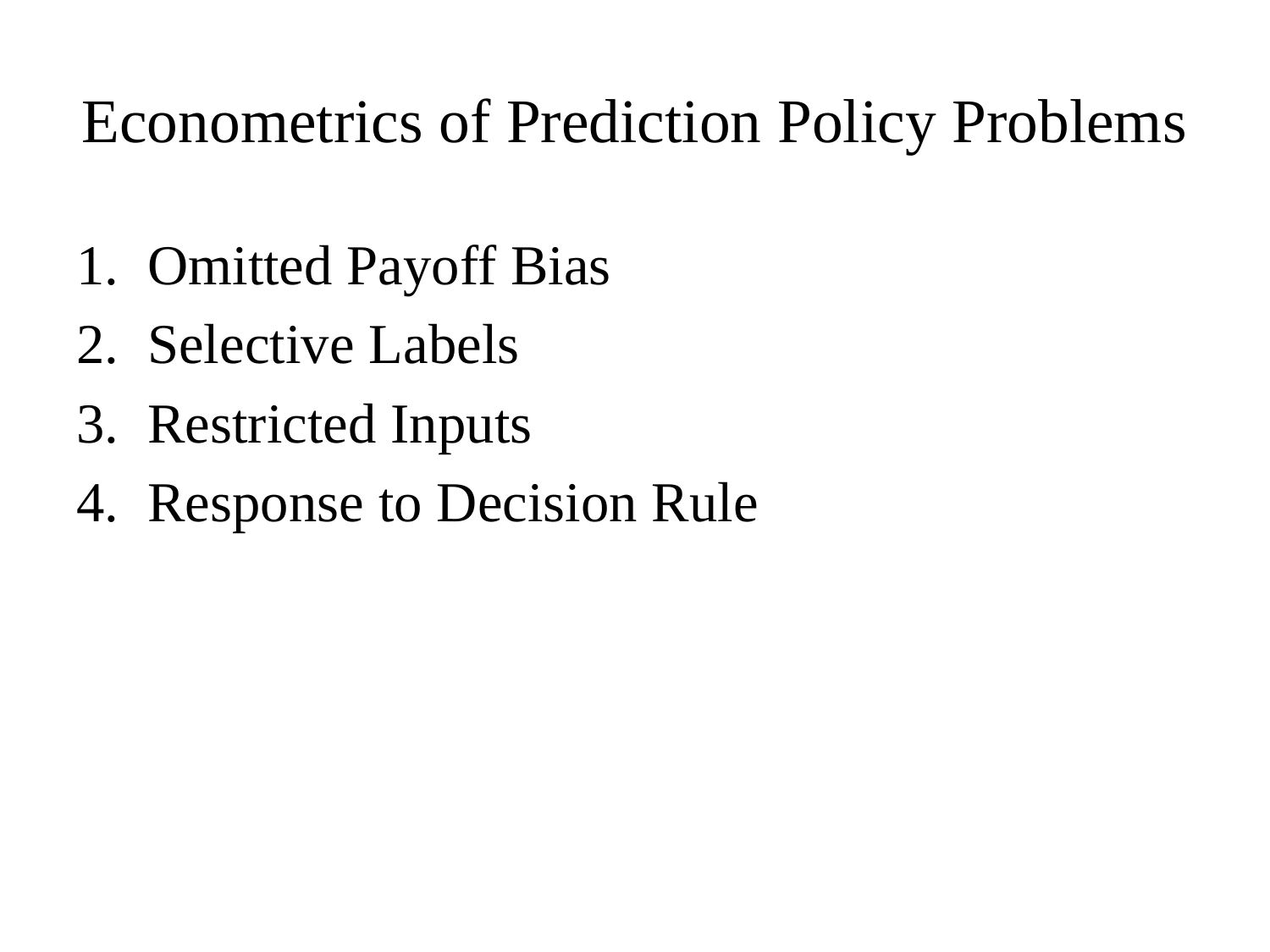

# Econometrics of Prediction Policy Problems
Omitted Payoff Bias
Selective Labels
Restricted Inputs
Response to Decision Rule